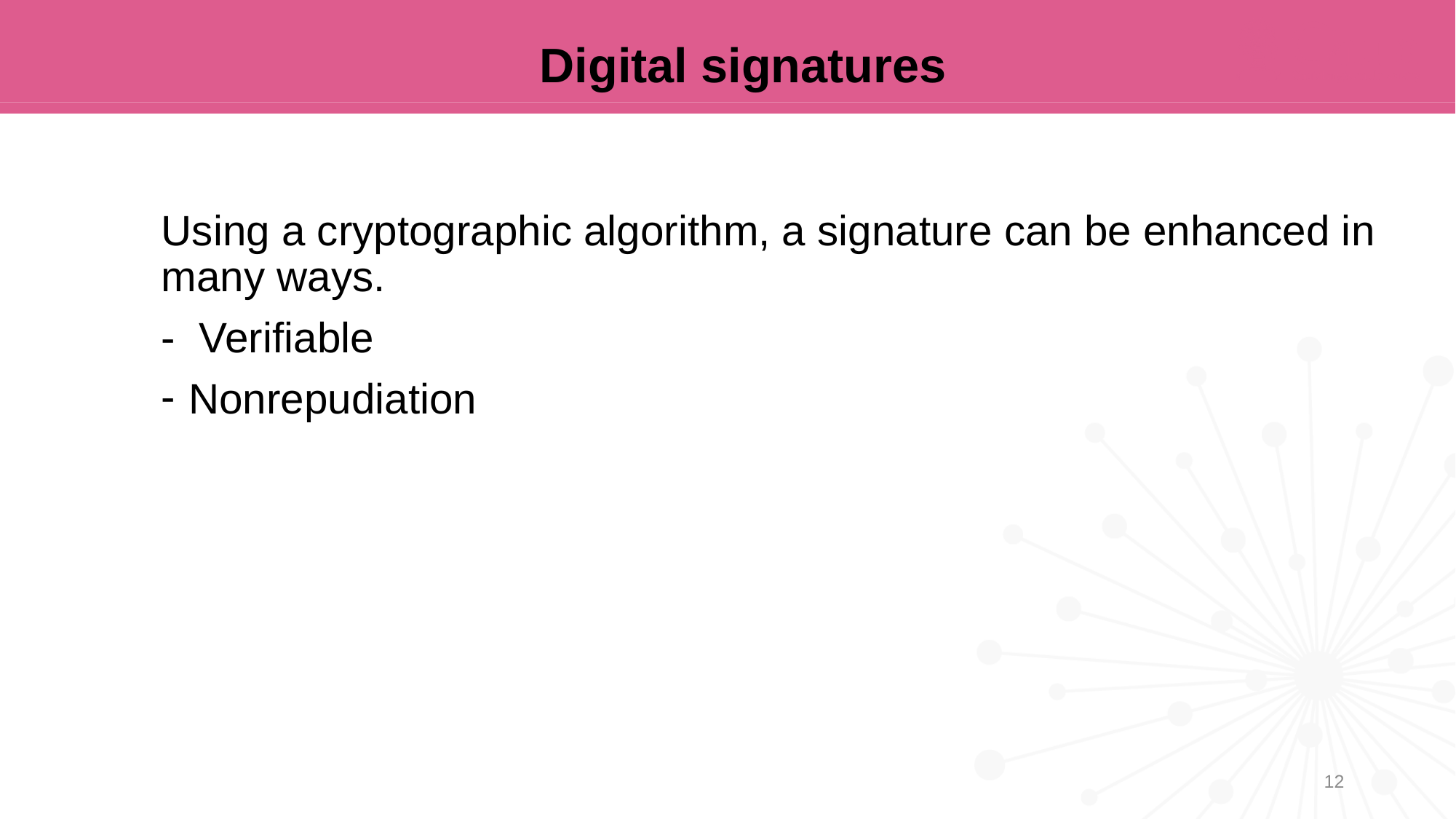

# Digital signatures
Using a cryptographic algorithm, a signature can be enhanced in many ways.
-  Verifiable
Nonrepudiation
12